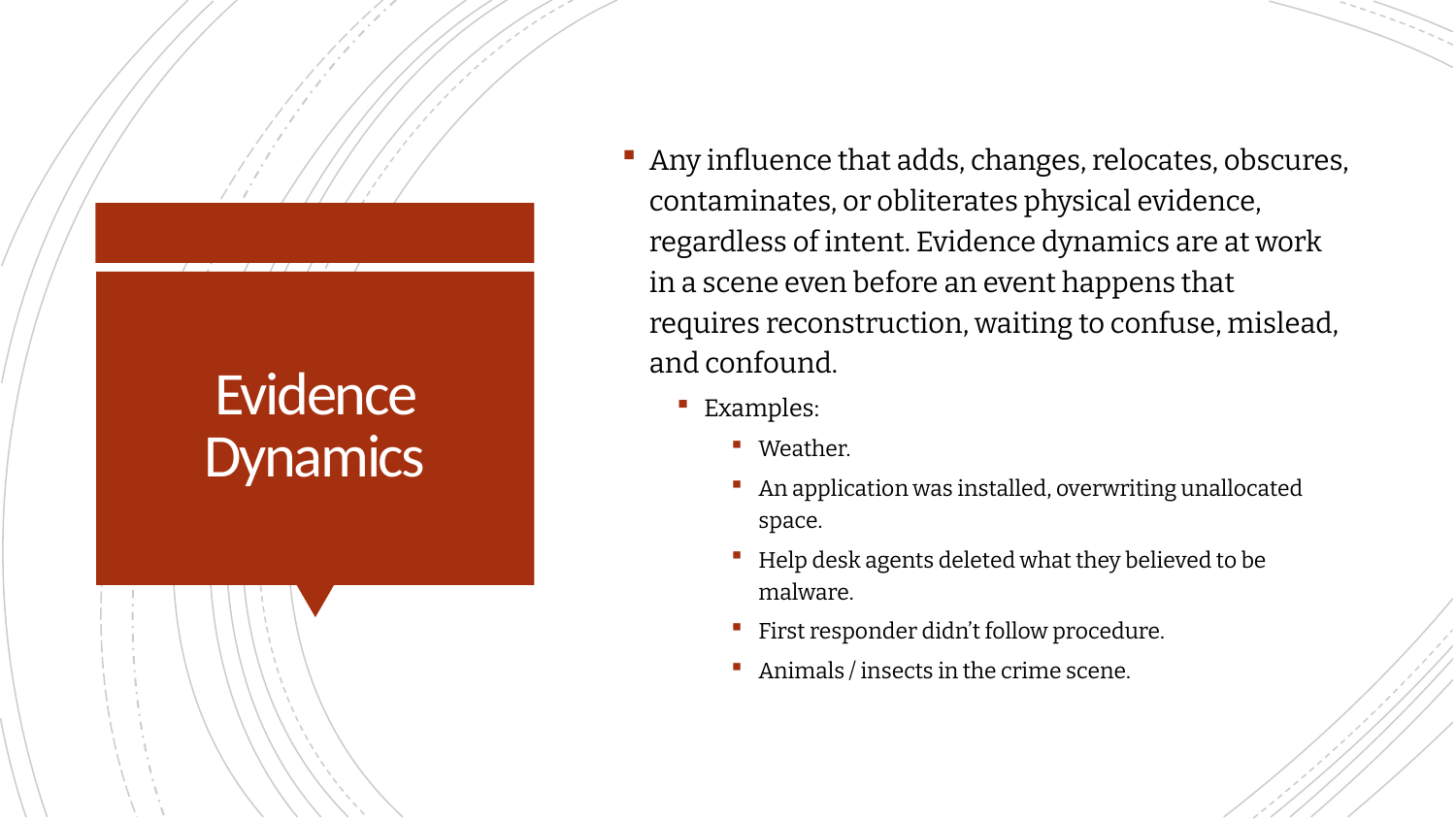

Any influence that adds, changes, relocates, obscures, contaminates, or obliterates physical evidence, regardless of intent. Evidence dynamics are at work in a scene even before an event happens that requires reconstruction, waiting to confuse, mislead, and confound.
Examples:
Weather.
An application was installed, overwriting unallocated space.
Help desk agents deleted what they believed to be malware.
First responder didn’t follow procedure.
Animals / insects in the crime scene.
# Evidence Dynamics